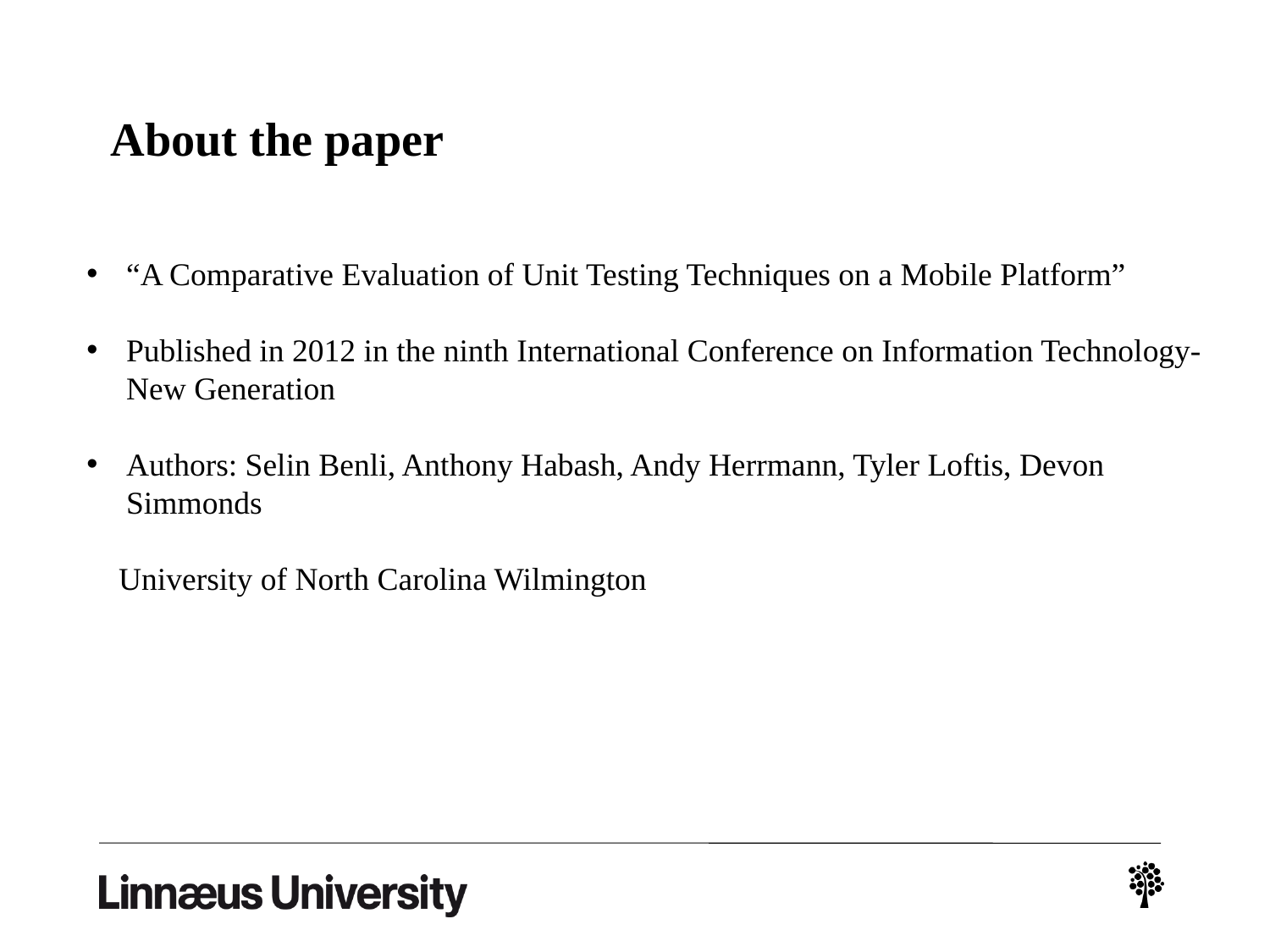

# About the paper
“A Comparative Evaluation of Unit Testing Techniques on a Mobile Platform”

Published in 2012 in the ninth International Conference on Information Technology- New Generation

Authors: Selin Benli, Anthony Habash, Andy Herrmann, Tyler Loftis, Devon Simmonds

    University of North Carolina Wilmington